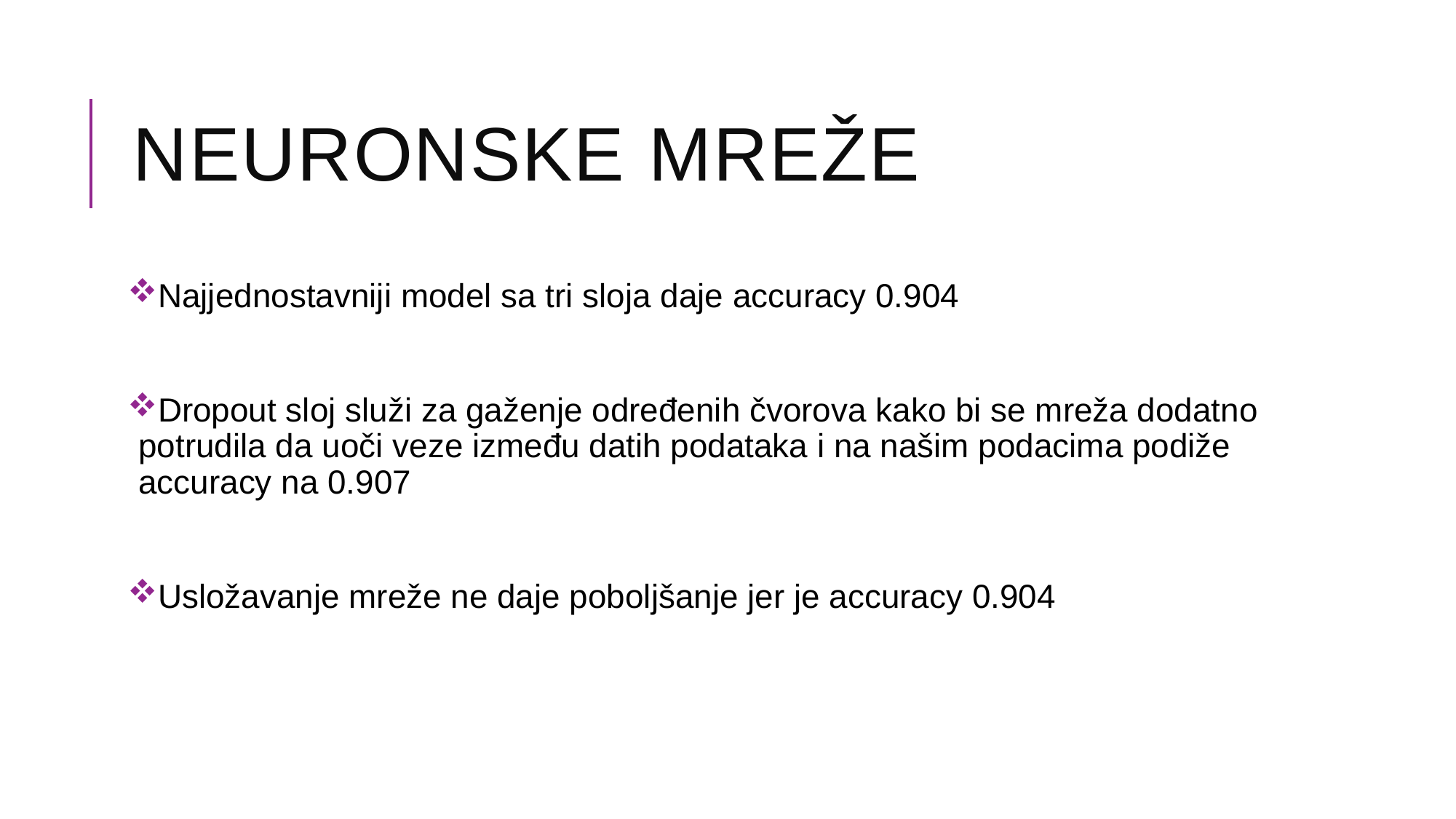

# Neuronske mreže
Najjednostavniji model sa tri sloja daje accuracy 0.904

Dropout sloj služi za gaženje određenih čvorova kako bi se mreža dodatno potrudila da uoči veze između datih podataka i na našim podacima podiže accuracy na 0.907

Usložavanje mreže ne daje poboljšanje jer je accuracy 0.904